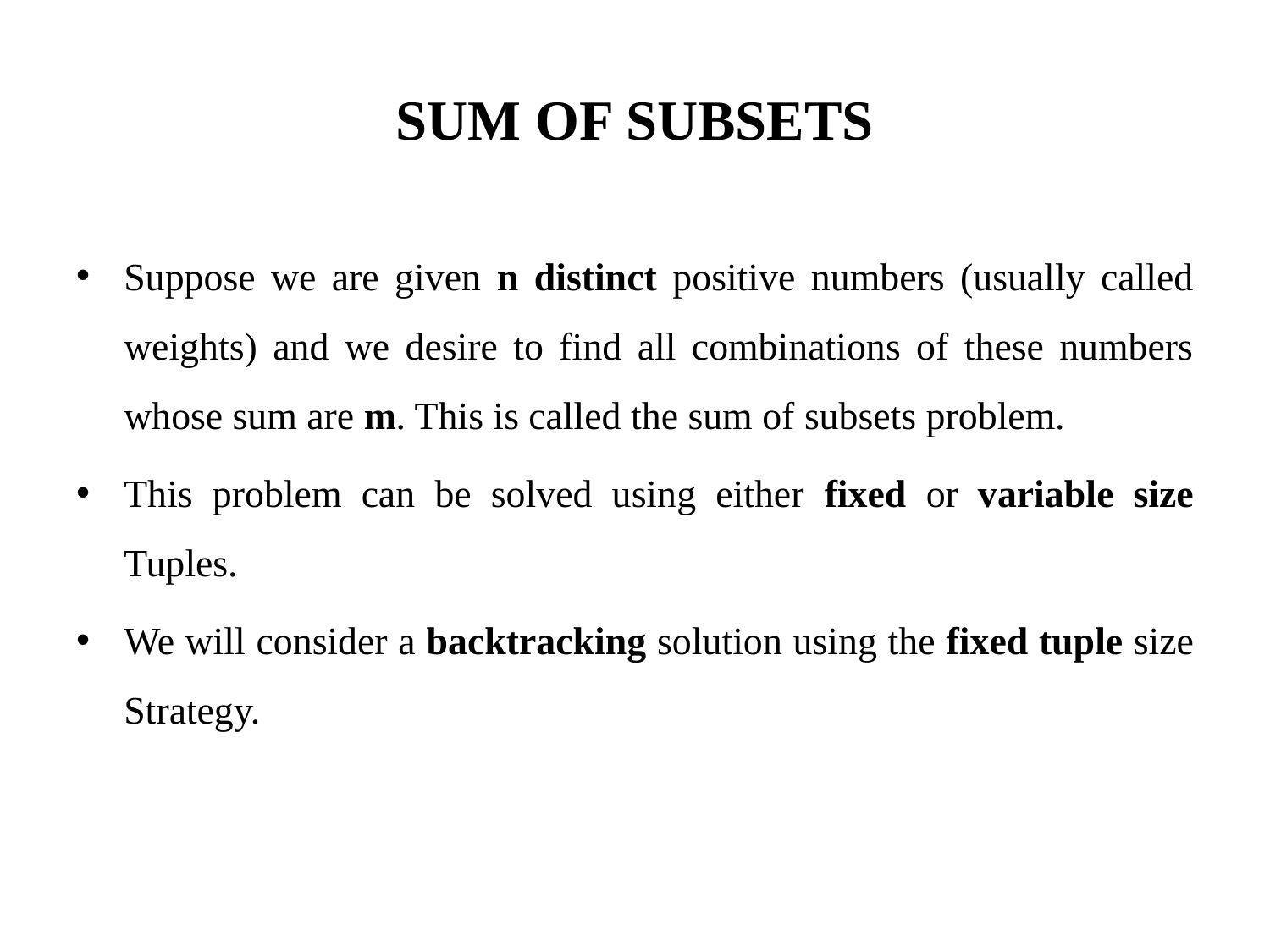

# SUM OF SUBSETS
Suppose we are given n distinct positive numbers (usually called weights) and we desire to find all combinations of these numbers whose sum are m. This is called the sum of subsets problem.
This problem can be solved using either fixed or variable size Tuples.
We will consider a backtracking solution using the fixed tuple size Strategy.